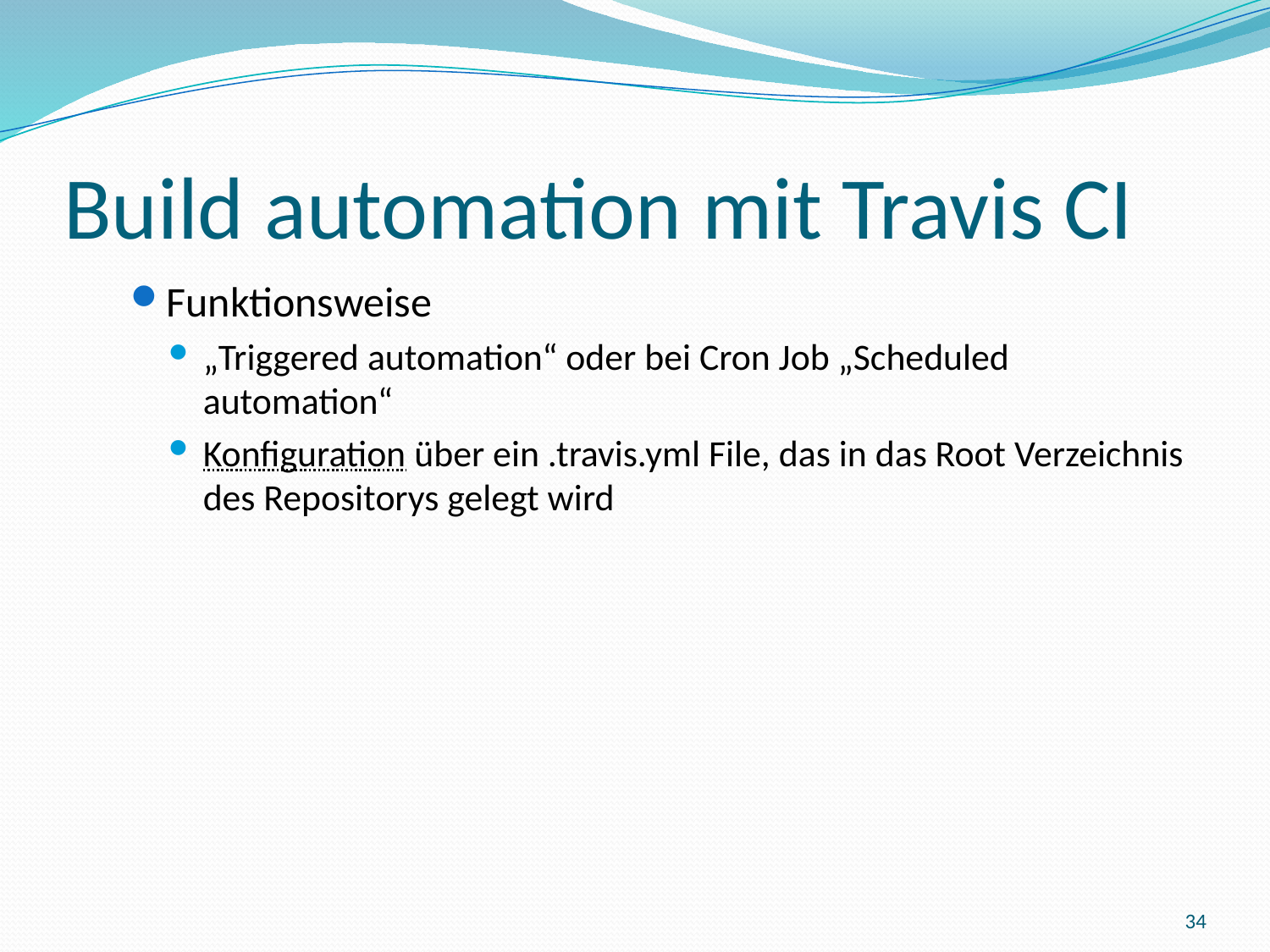

# Build automation mit Travis CI
Funktionsweise
„Triggered automation“ oder bei Cron Job „Scheduled automation“
Konfiguration über ein .travis.yml File, das in das Root Verzeichnis des Repositorys gelegt wird

34